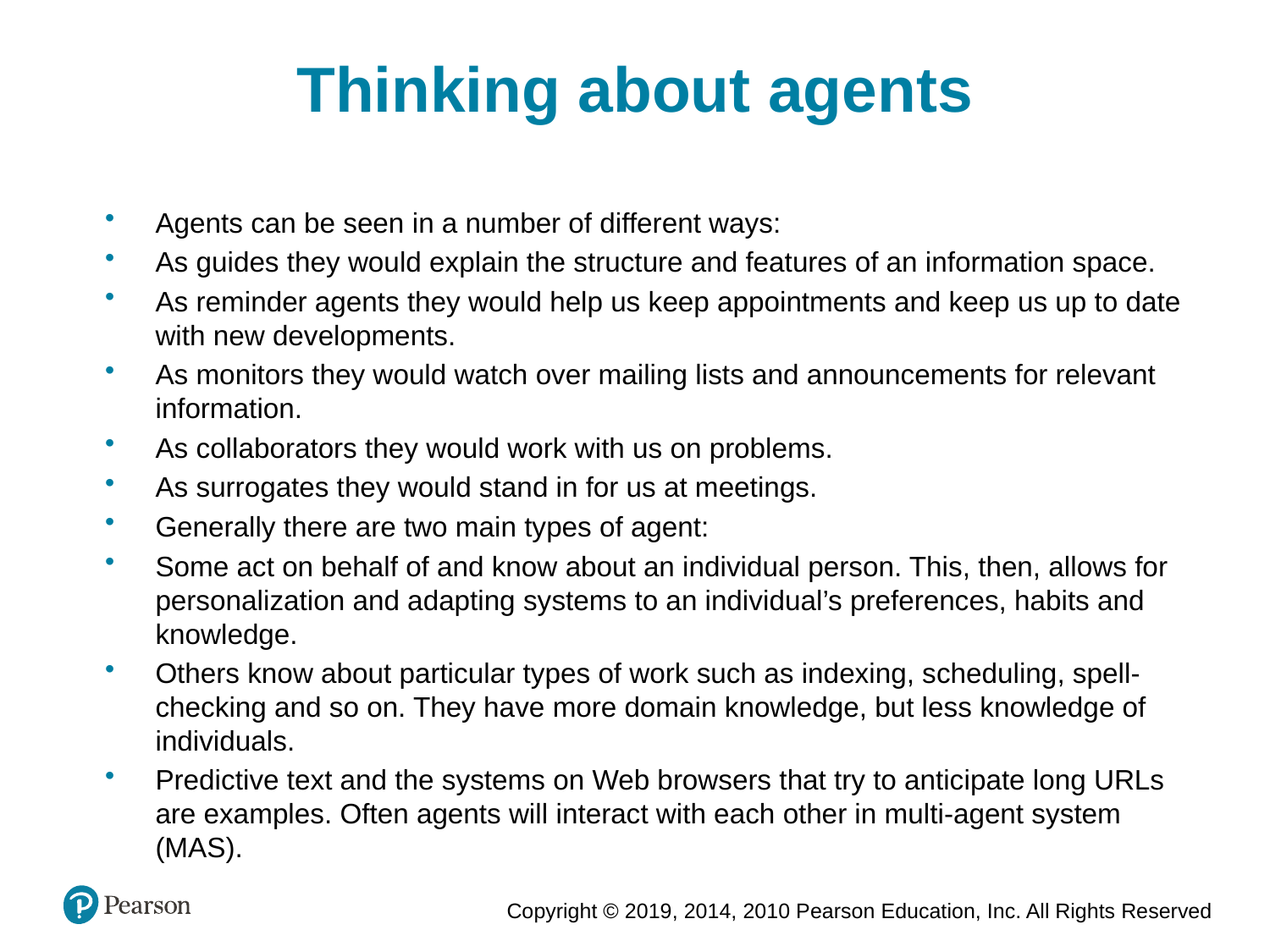

Thinking about agents
Agents can be seen in a number of different ways:
As guides they would explain the structure and features of an information space.
As reminder agents they would help us keep appointments and keep us up to date with new developments.
As monitors they would watch over mailing lists and announcements for relevant information.
As collaborators they would work with us on problems.
As surrogates they would stand in for us at meetings.
Generally there are two main types of agent:
Some act on behalf of and know about an individual person. This, then, allows for personalization and adapting systems to an individual’s preferences, habits and knowledge.
Others know about particular types of work such as indexing, scheduling, spell-checking and so on. They have more domain knowledge, but less knowledge of individuals.
Predictive text and the systems on Web browsers that try to anticipate long URLs are examples. Often agents will interact with each other in multi-agent system (MAS).